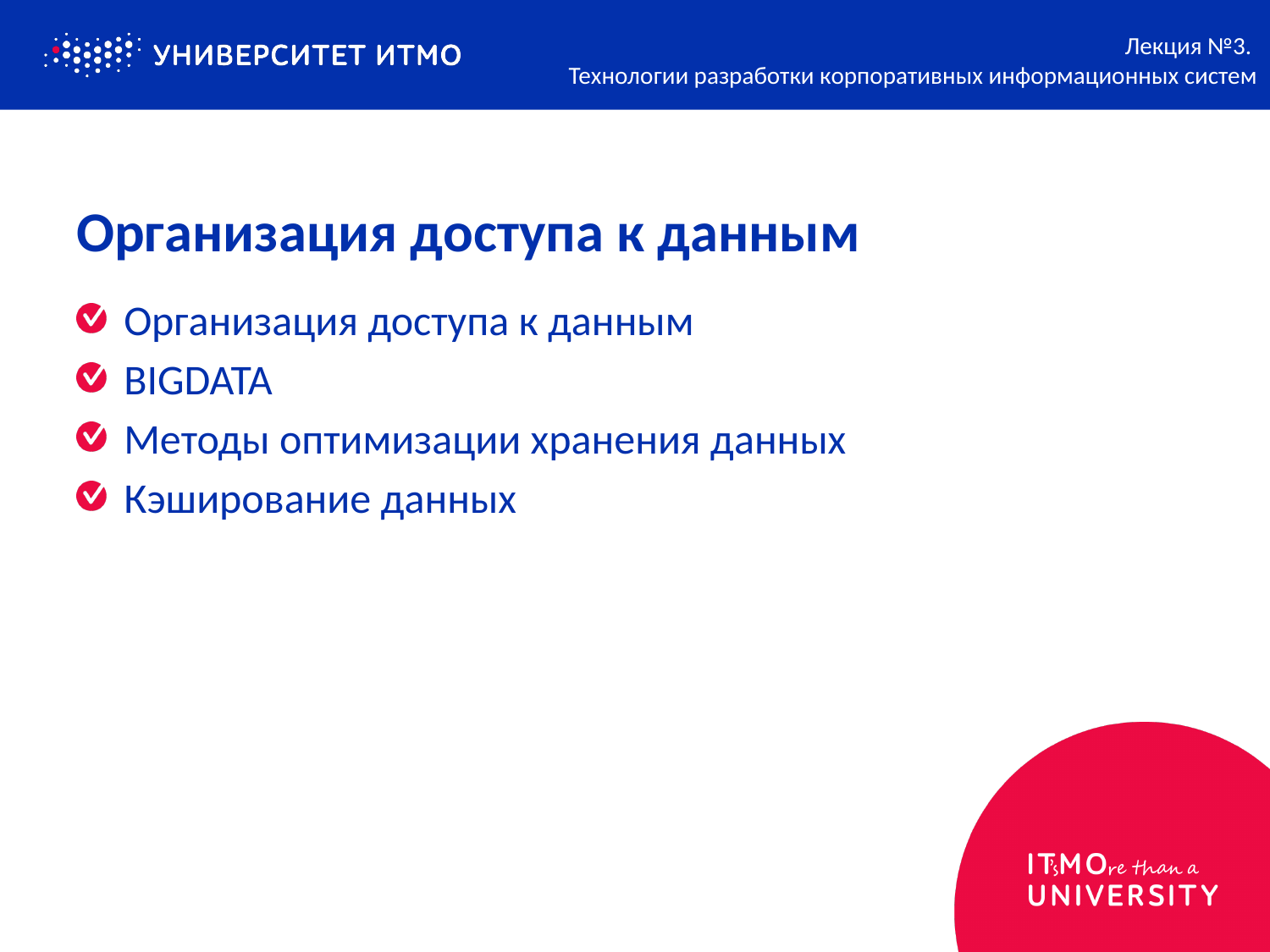

Лекция №3.
Технологии разработки корпоративных информационных систем
# Организация доступа к данным
Организация доступа к данным
BIGDATA
Методы оптимизации хранения данных
Кэширование данных